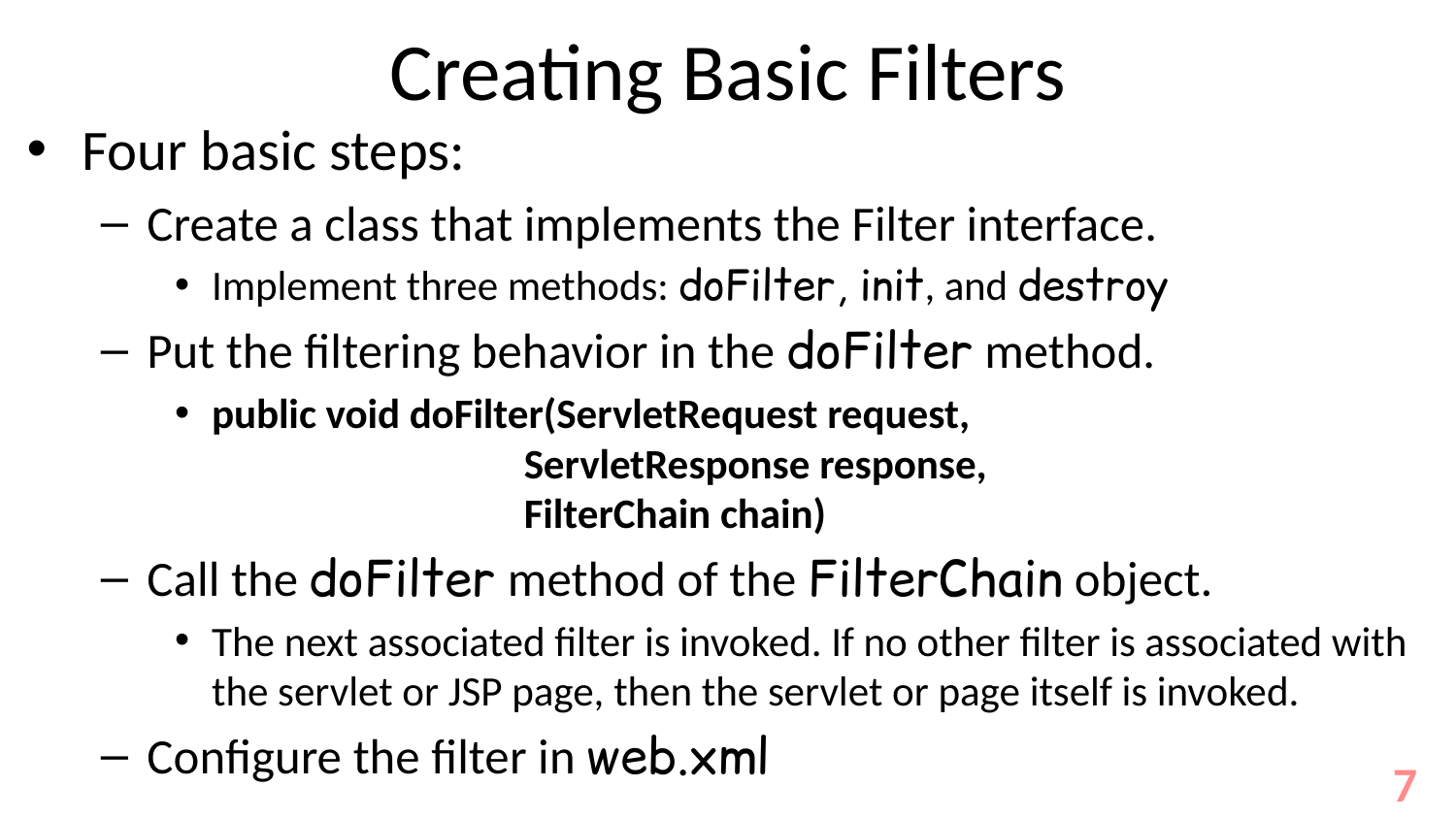

# Creating Basic Filters
Four basic steps:
Create a class that implements the Filter interface.
Implement three methods: doFilter, init, and destroy
Put the filtering behavior in the doFilter method.
public void doFilter(ServletRequest request,
                                 ServletResponse response,
                                 FilterChain chain)
Call the doFilter method of the FilterChain object.
The next associated filter is invoked. If no other filter is associated with the servlet or JSP page, then the servlet or page itself is invoked.
Configure the filter in web.xml
7